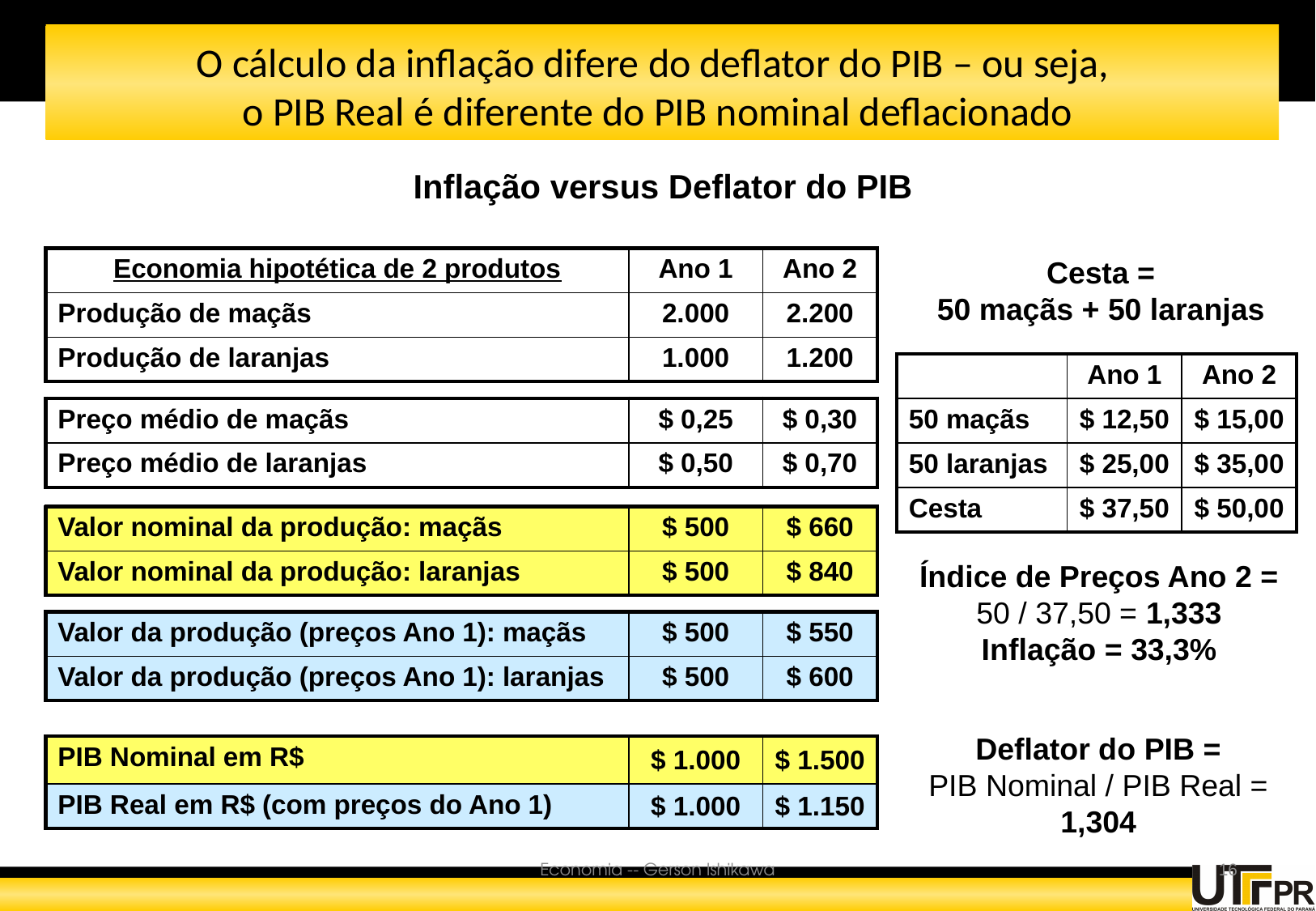

# O cálculo da inflação difere do deflator do PIB – ou seja, o PIB Real é diferente do PIB nominal deflacionado
Inflação versus Deflator do PIB
Cesta =
50 maçãs + 50 laranjas
| Economia hipotética de 2 produtos | Ano 1 | Ano 2 |
| --- | --- | --- |
| Produção de maçãs | 2.000 | 2.200 |
| Produção de laranjas | 1.000 | 1.200 |
|  | Ano 1 | Ano 2 |
| --- | --- | --- |
| 50 maçãs | $ 12,50 | $ 15,00 |
| 50 laranjas | $ 25,00 | $ 35,00 |
| Cesta | $ 37,50 | $ 50,00 |
| Preço médio de maçãs | $ 0,25 | $ 0,30 |
| --- | --- | --- |
| Preço médio de laranjas | $ 0,50 | $ 0,70 |
| Valor nominal da produção: maçãs | $ 500 | $ 660 |
| --- | --- | --- |
| Valor nominal da produção: laranjas | $ 500 | $ 840 |
Índice de Preços Ano 2 =
50 / 37,50 = 1,333
Inflação = 33,3%
| Valor da produção (preços Ano 1): maçãs | $ 500 | $ 550 |
| --- | --- | --- |
| Valor da produção (preços Ano 1): laranjas | $ 500 | $ 600 |
Deflator do PIB =
PIB Nominal / PIB Real =
1,304
| PIB Nominal em R$ | $ 1.000 | $ 1.500 |
| --- | --- | --- |
| PIB Real em R$ (com preços do Ano 1) | $ 1.000 | $ 1.150 |
Economia -- Gerson Ishikawa
16